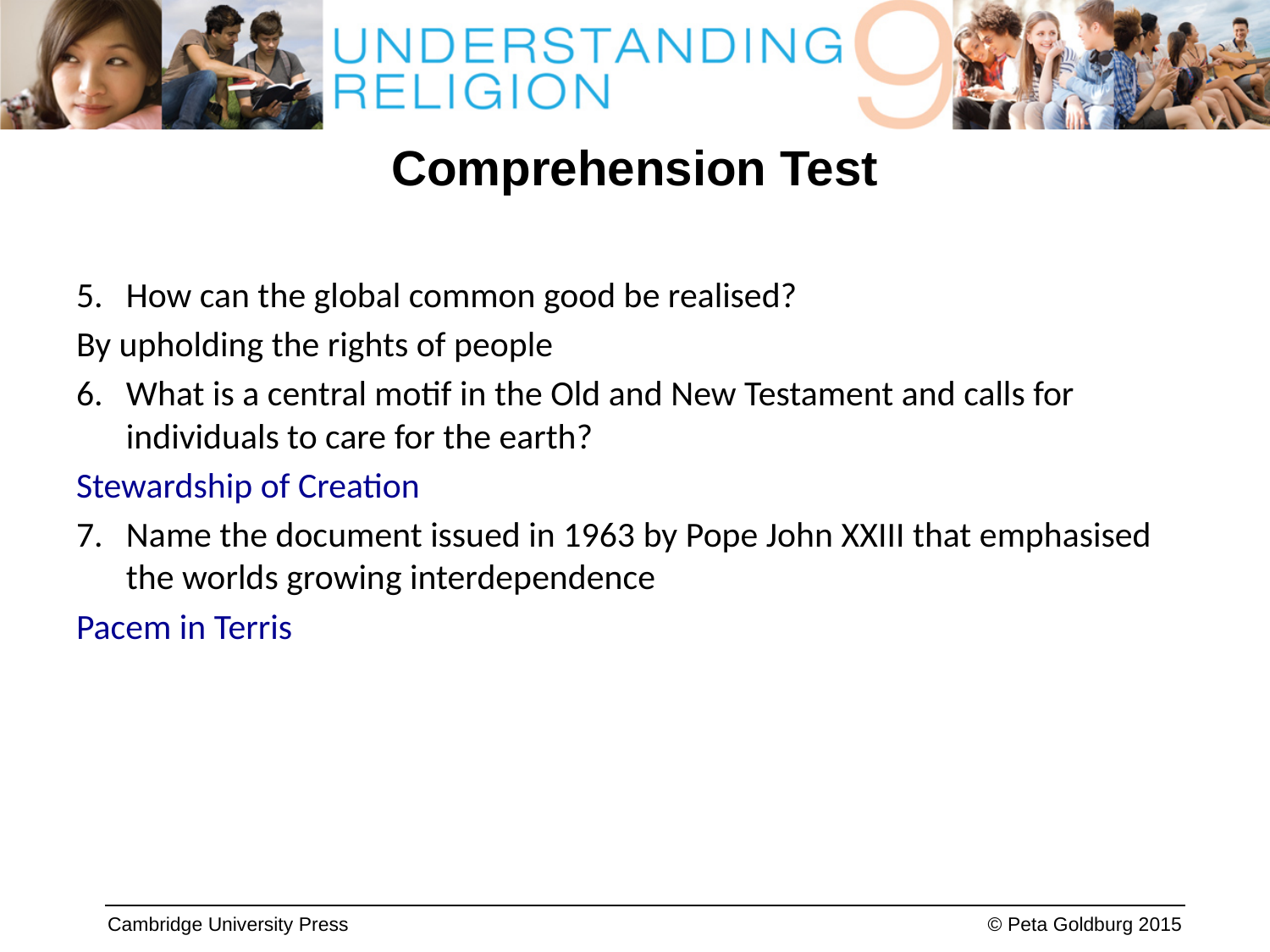

# Comprehension Test

5. 	How can the global common good be realised?
By upholding the rights of people
6.	What is a central motif in the Old and New Testament and calls for individuals to care for the earth?
Stewardship of Creation
7. 	Name the document issued in 1963 by Pope John XXIII that emphasised the worlds growing interdependence
Pacem in Terris